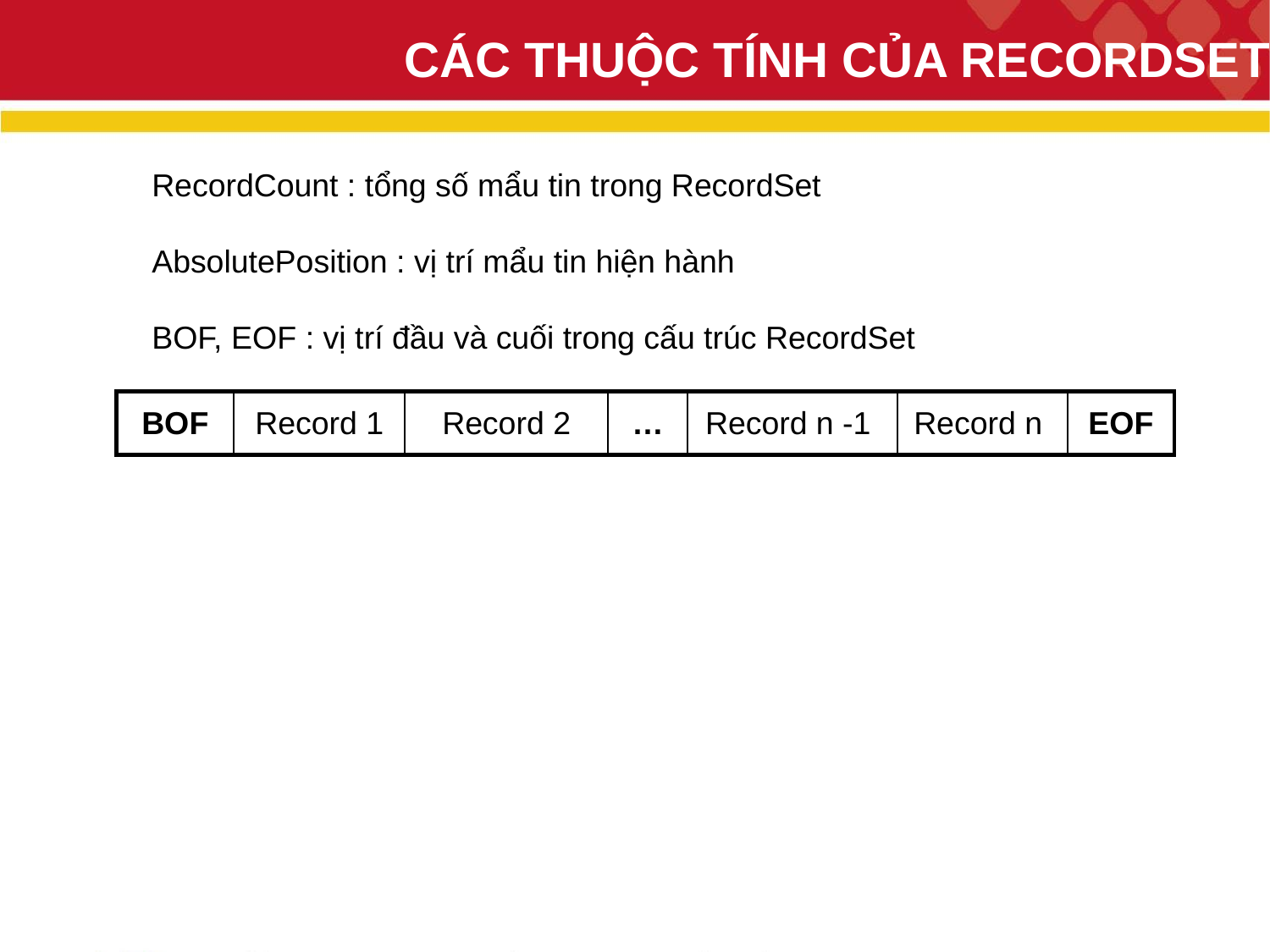

CÁC THUỘC TÍNH CỦA RECORDSET
RecordCount : tổng số mẩu tin trong RecordSet

AbsolutePosition : vị trí mẩu tin hiện hành

BOF, EOF : vị trí đầu và cuối trong cấu trúc RecordSet
| BOF | Record 1 | Record 2 | … | Record n -1 | Record n | EOF |
| --- | --- | --- | --- | --- | --- | --- |